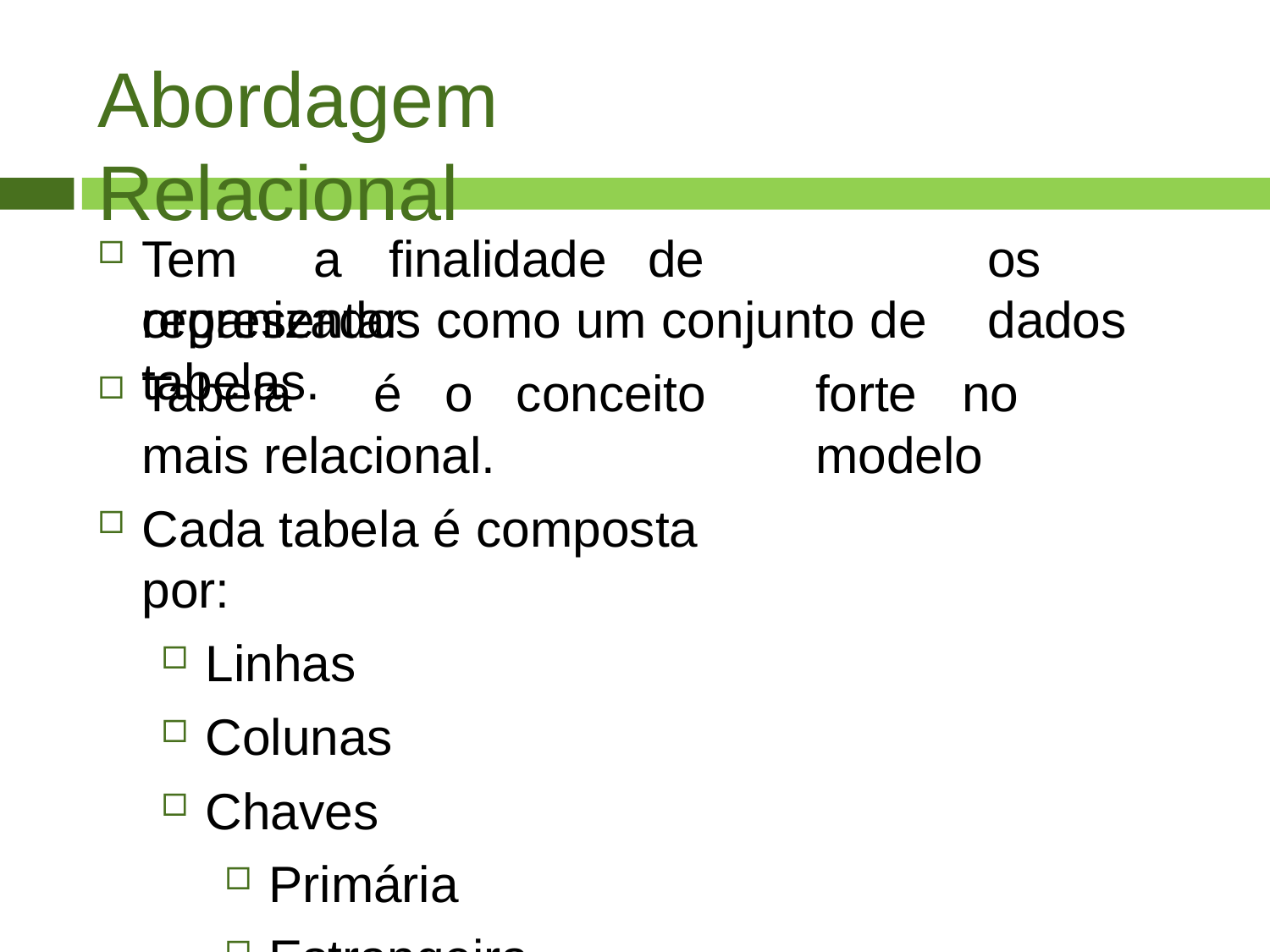

# Abordagem Relacional
Tem	a	finalidade	de	representar
os	dados
organizados como um conjunto de tabelas.
Tabela	é	o	conceito	mais relacional.
Cada tabela é composta por:
Linhas
Colunas
Chaves
Primária
Estrangeira
forte	no	modelo